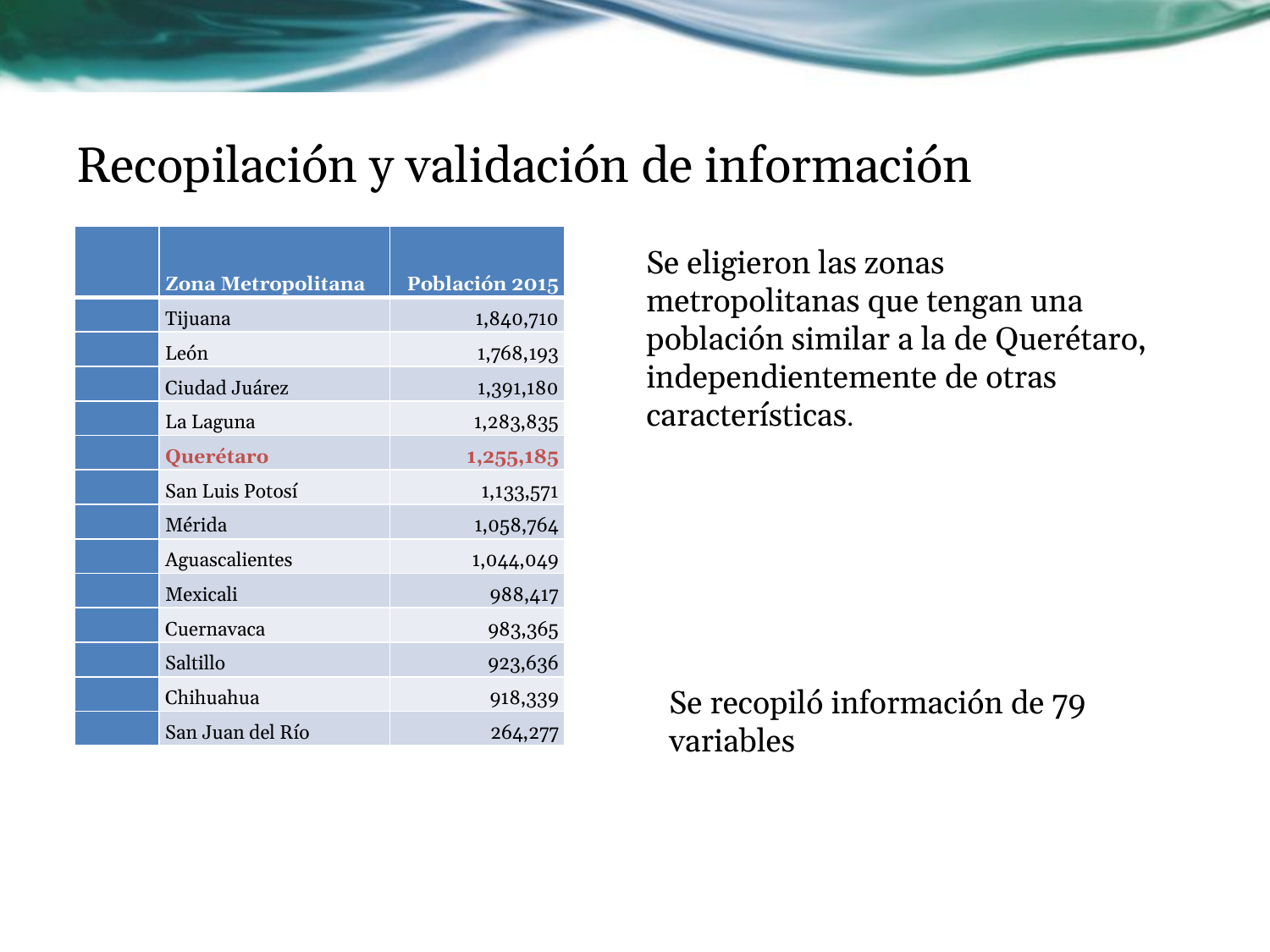

# Recopilación y validación de información
|  | Zona Metropolitana | Población 2015 |
| --- | --- | --- |
|  | Tijuana | 1,840,710 |
|  | León | 1,768,193 |
|  | Ciudad Juárez | 1,391,180 |
|  | La Laguna | 1,283,835 |
|  | Querétaro | 1,255,185 |
|  | San Luis Potosí | 1,133,571 |
|  | Mérida | 1,058,764 |
|  | Aguascalientes | 1,044,049 |
|  | Mexicali | 988,417 |
|  | Cuernavaca | 983,365 |
|  | Saltillo | 923,636 |
|  | Chihuahua | 918,339 |
|  | San Juan del Río | 264,277 |
Se eligieron las zonas metropolitanas que tengan una población similar a la de Querétaro, independientemente de otras características.
Se recopiló información de 79 variables